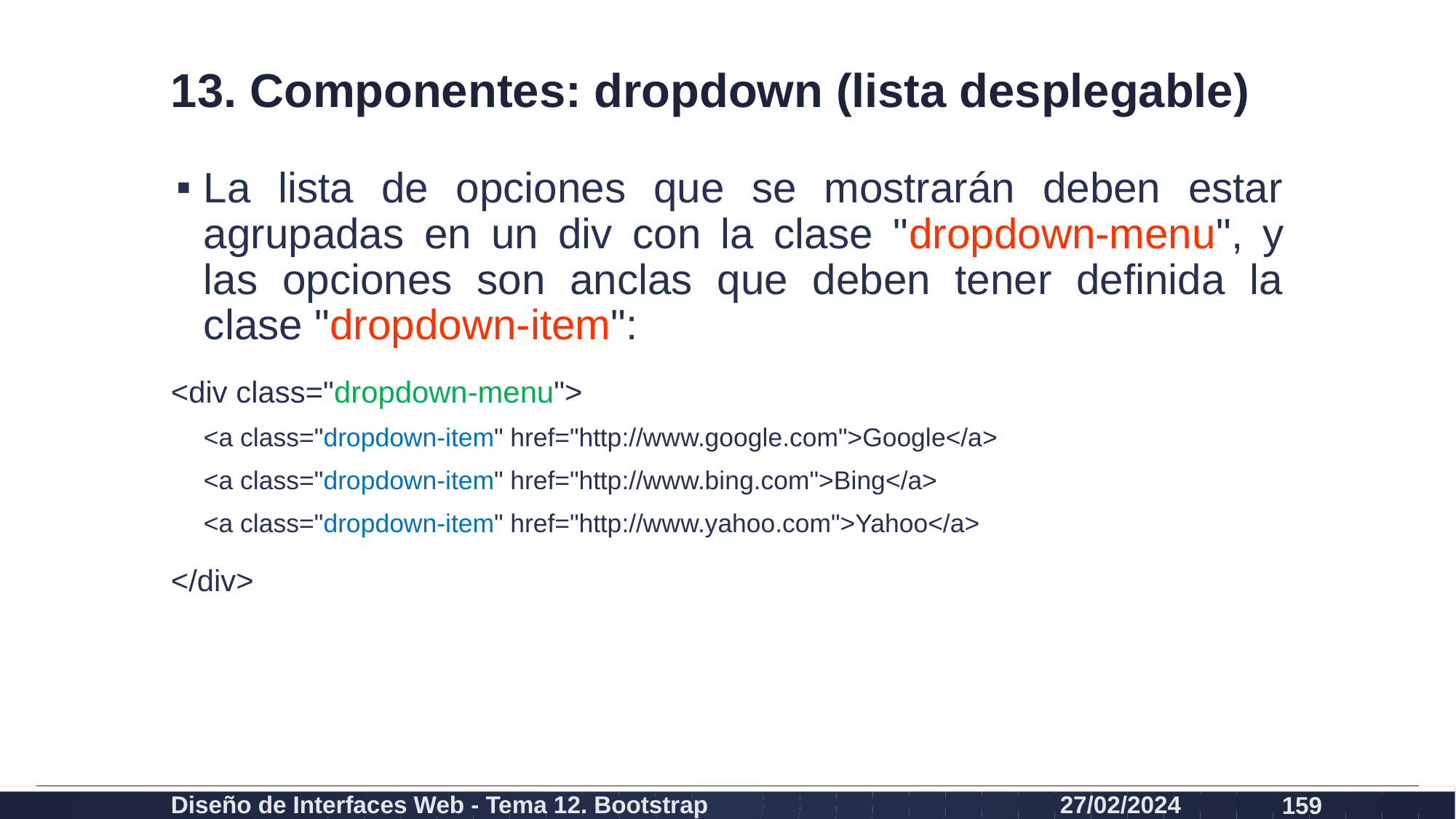

# 13. Componentes: dropdown (lista desplegable)
La lista de opciones que se mostrarán deben estar agrupadas en un div con la clase "dropdown-menu", y las opciones son anclas que deben tener definida la clase "dropdown-item":
<div class="dropdown-menu">
<a class="dropdown-item" href="http://www.google.com">Google</a>
<a class="dropdown-item" href="http://www.bing.com">Bing</a>
<a class="dropdown-item" href="http://www.yahoo.com">Yahoo</a>
</div>
Diseño de Interfaces Web - Tema 12. Bootstrap
27/02/2024
159